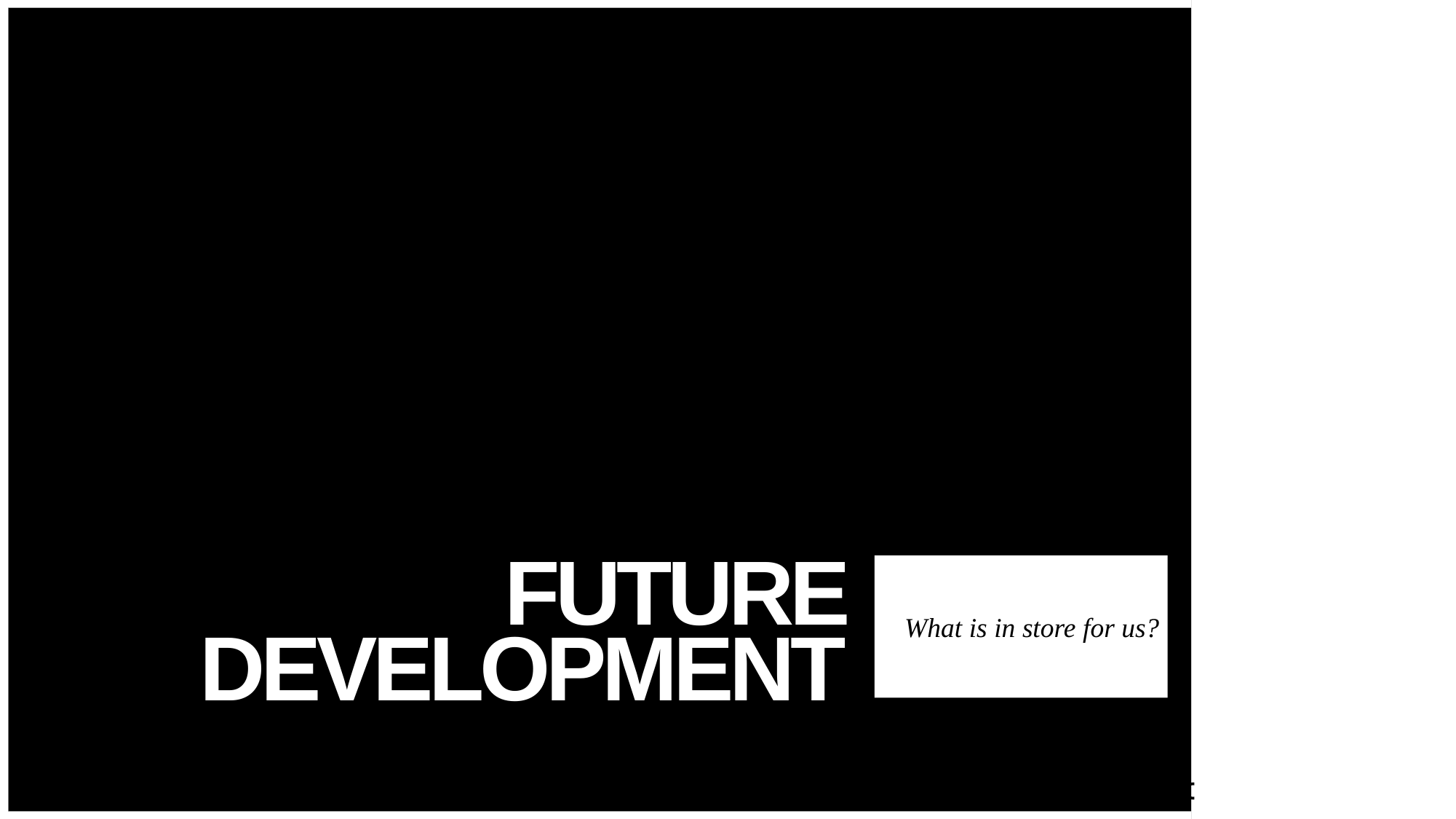

# Future development
What is in store for us?
24